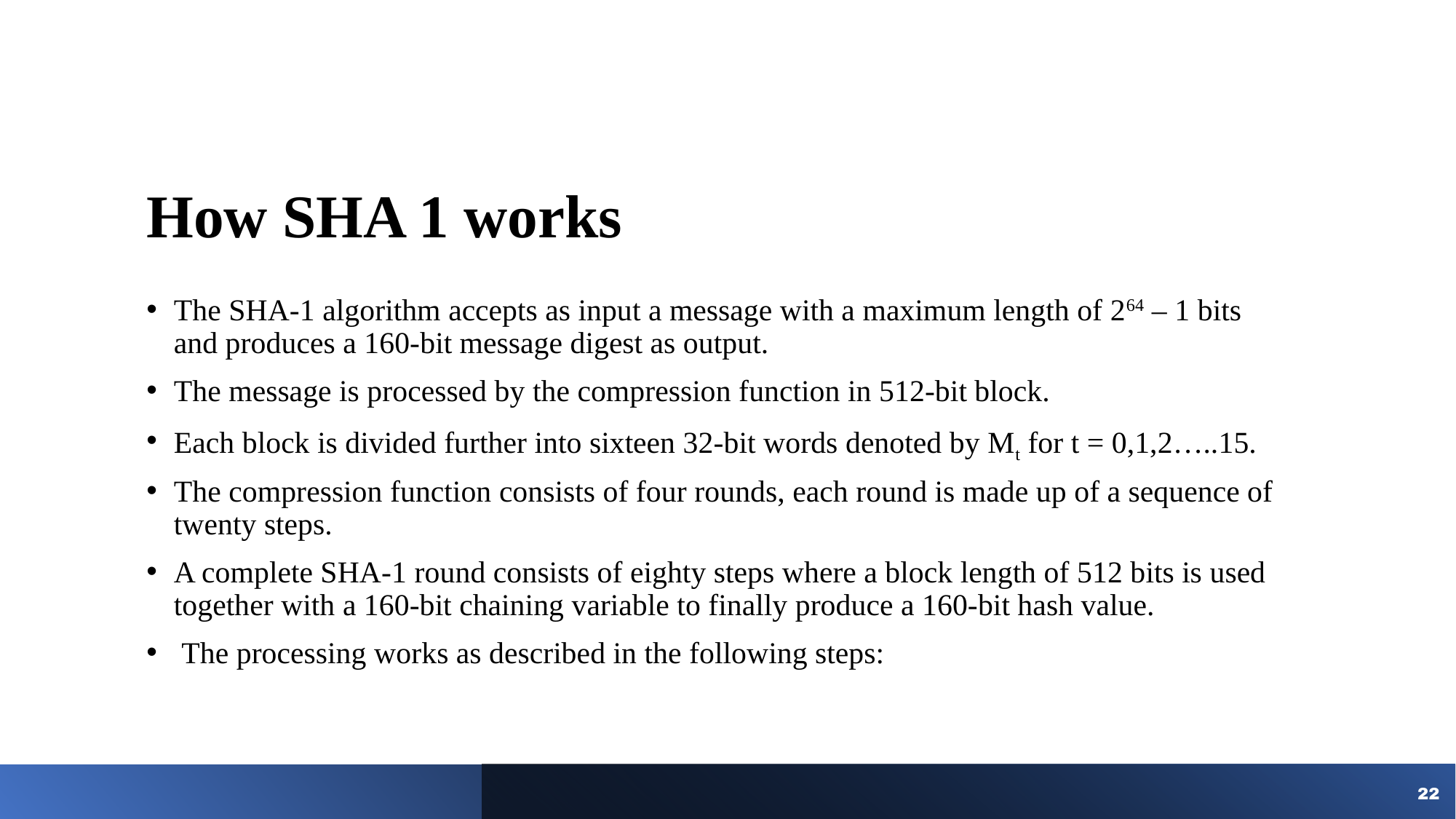

# How SHA 1 works
The SHA-1 algorithm accepts as input a message with a maximum length of 264 – 1 bits and produces a 160-bit message digest as output.
The message is processed by the compression function in 512-bit block.
Each block is divided further into sixteen 32-bit words denoted by Mt for t = 0,1,2…..15.
The compression function consists of four rounds, each round is made up of a sequence of twenty steps.
A complete SHA-1 round consists of eighty steps where a block length of 512 bits is used together with a 160-bit chaining variable to finally produce a 160-bit hash value.
 The processing works as described in the following steps:

22